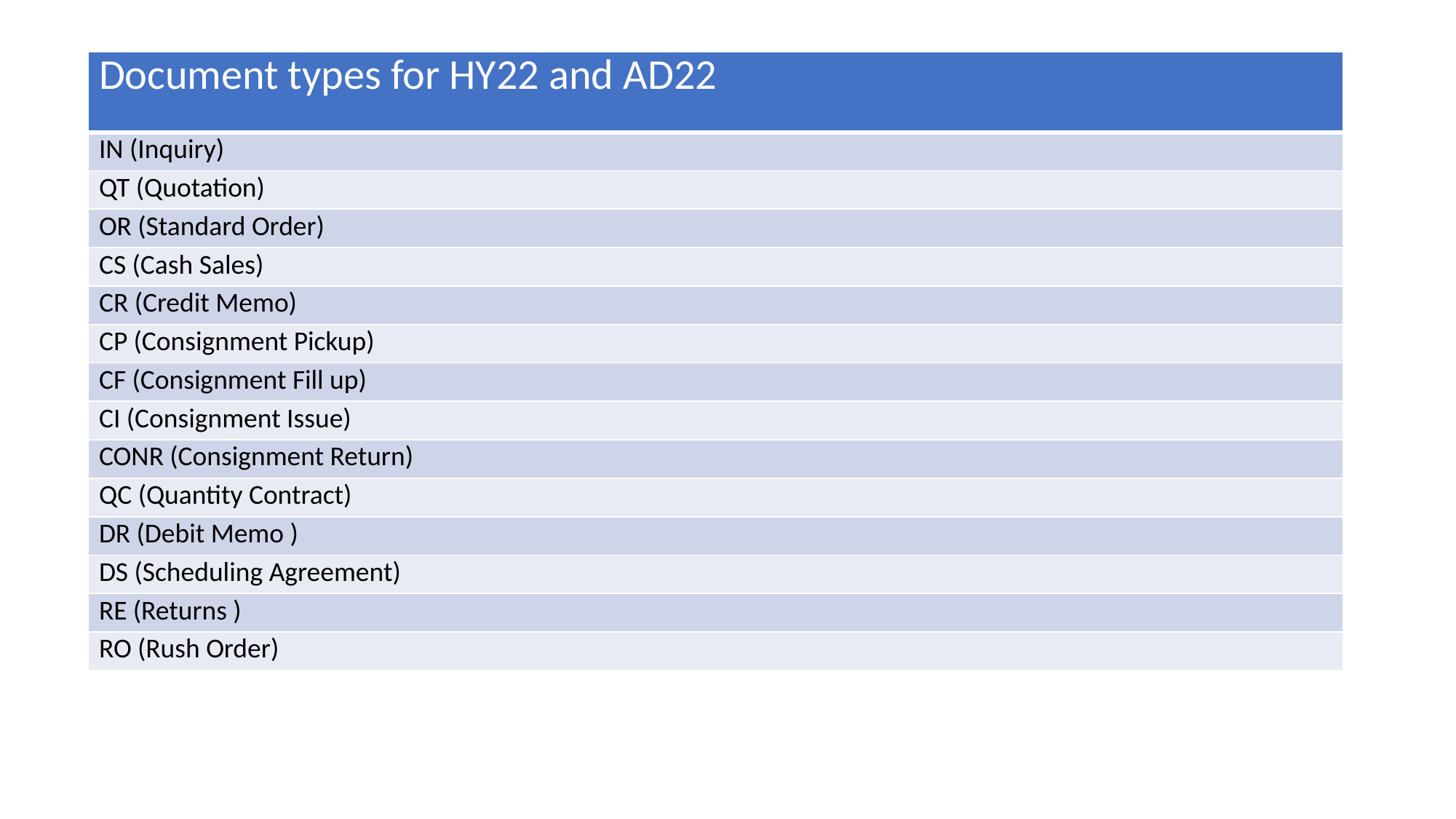

#
| Document types for HY22 and AD22 |
| --- |
| IN (Inquiry) |
| QT (Quotation) |
| OR (Standard Order) |
| CS (Cash Sales) |
| CR (Credit Memo) |
| CP (Consignment Pickup) |
| CF (Consignment Fill up) |
| CI (Consignment Issue) |
| CONR (Consignment Return) |
| QC (Quantity Contract) |
| DR (Debit Memo ) |
| DS (Scheduling Agreement) |
| RE (Returns ) |
| RO (Rush Order) |